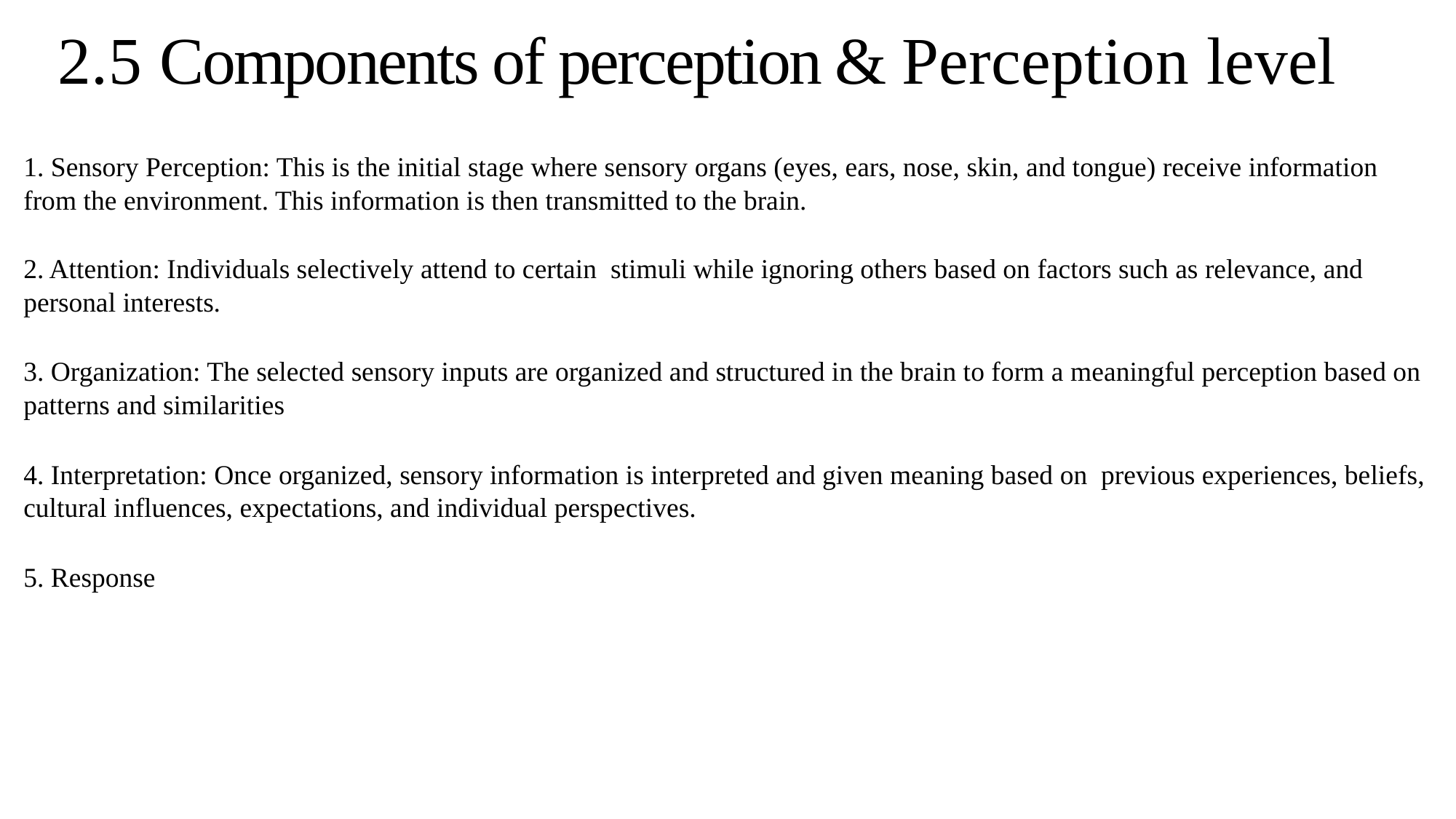

# 2.5 Components of perception & Perception level
1. Sensory Perception: This is the initial stage where sensory organs (eyes, ears, nose, skin, and tongue) receive information from the environment. This information is then transmitted to the brain.

2. Attention: Individuals selectively attend to certain  stimuli while ignoring others based on factors such as relevance, and personal interests.

3. Organization: The selected sensory inputs are organized and structured in the brain to form a meaningful perception based on patterns and similarities

4. Interpretation: Once organized, sensory information is interpreted and given meaning based on  previous experiences, beliefs, cultural influences, expectations, and individual perspectives.

5. Response